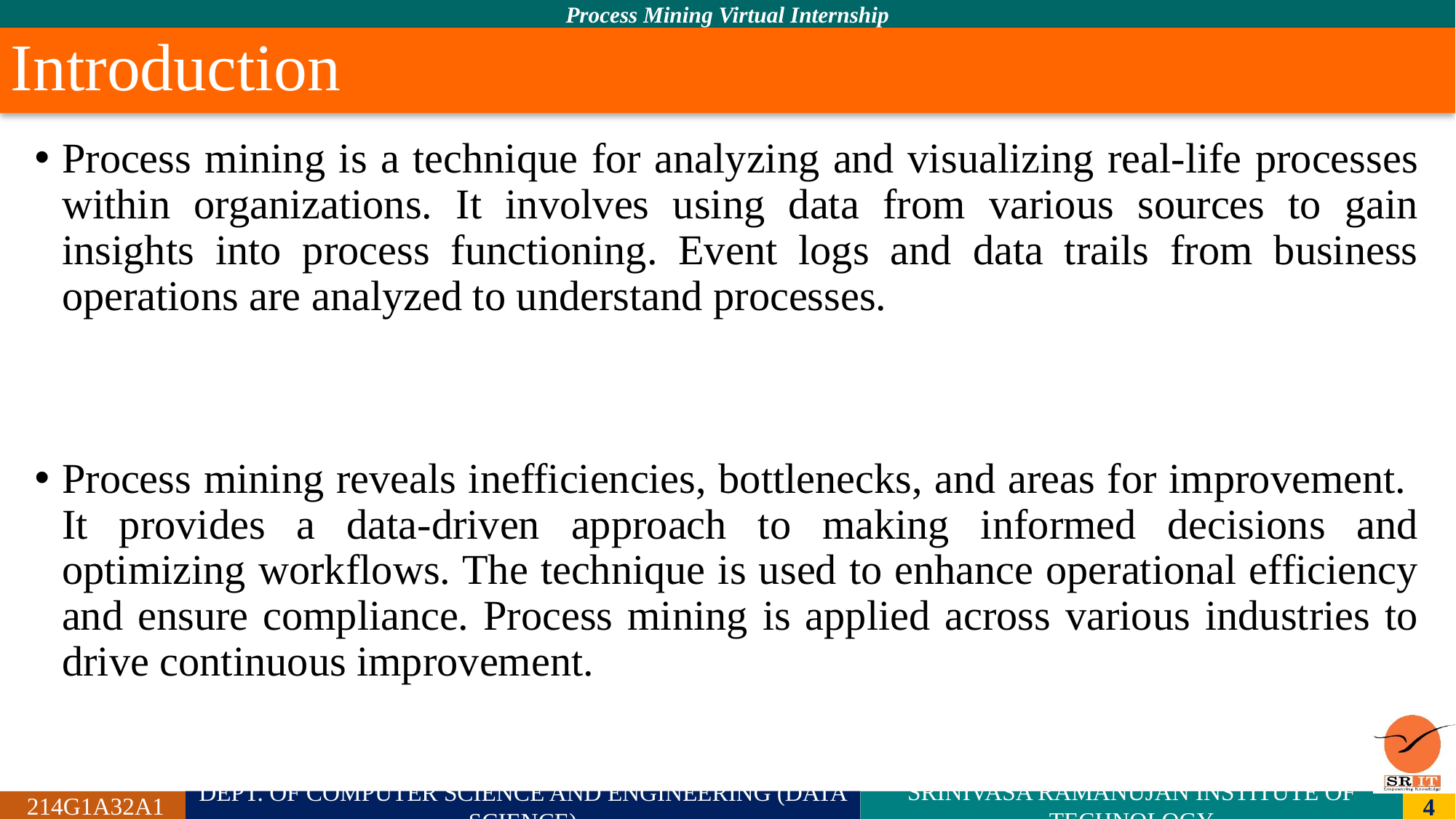

# Introduction
Process mining is a technique for analyzing and visualizing real-life processes within organizations. It involves using data from various sources to gain insights into process functioning. Event logs and data trails from business operations are analyzed to understand processes.

Process mining reveals inefficiencies, bottlenecks, and areas for improvement.  It provides a data-driven approach to making informed decisions and optimizing workflows. The technique is used to enhance operational efficiency and ensure compliance. Process mining is applied across various industries to drive continuous improvement.